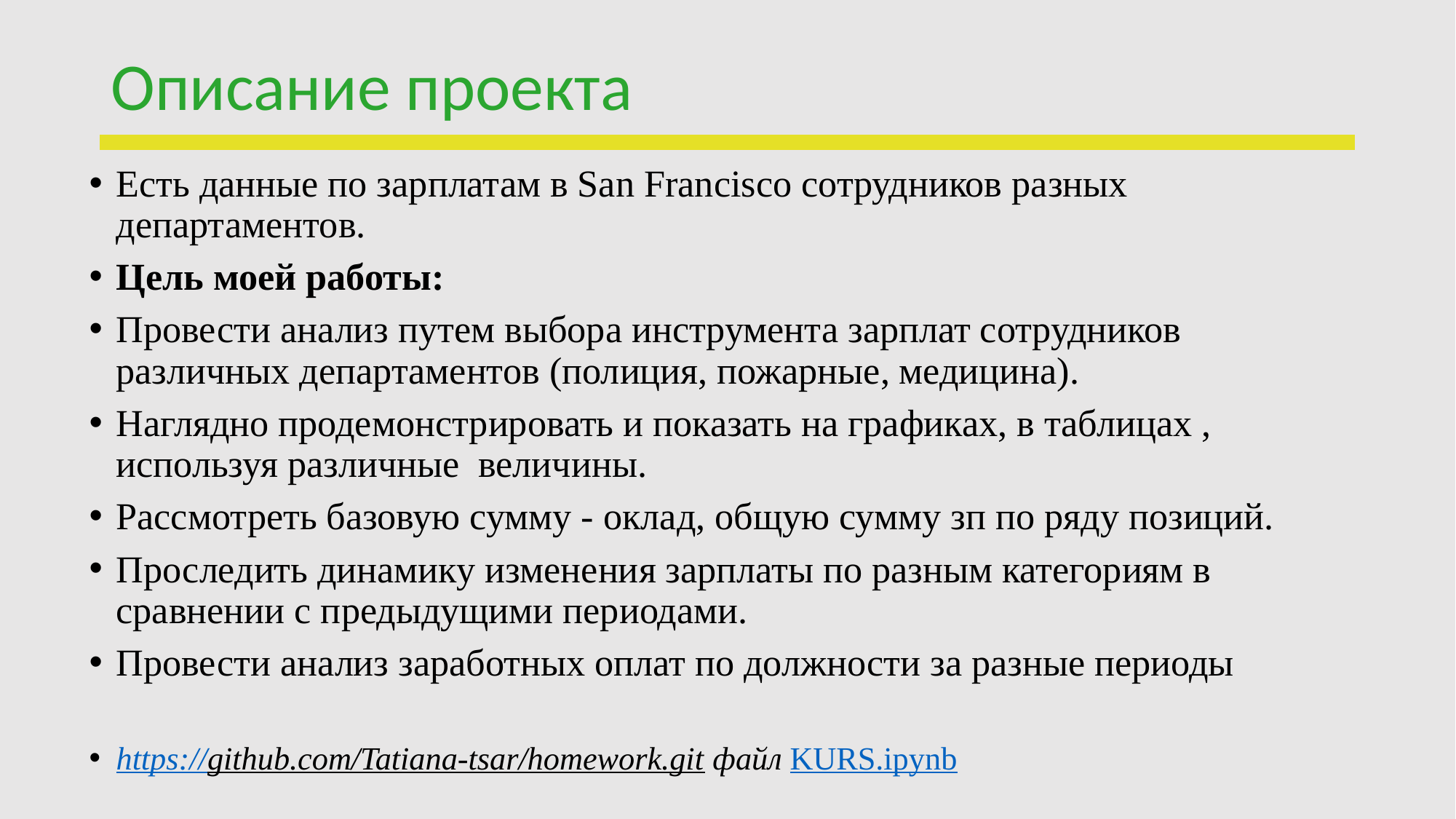

# Описание проекта
Есть данные по зарплатам в San Francisco сотрудников разных департаментов.
Цель моей работы:
Провести анализ путем выбора инструмента зарплат сотрудников различных департаментов (полиция, пожарные, медицина).
Наглядно продемонстрировать и показать на графиках, в таблицах , используя различные  величины.
Рассмотреть базовую сумму - оклад, общую сумму зп по ряду позиций.
Проследить динамику изменения зарплаты по разным категориям в сравнении с предыдущими периодами.
Провести анализ заработных оплат по должности за разные периоды

https://github.com/Tatiana-tsar/homework.git файл KURS.ipynb